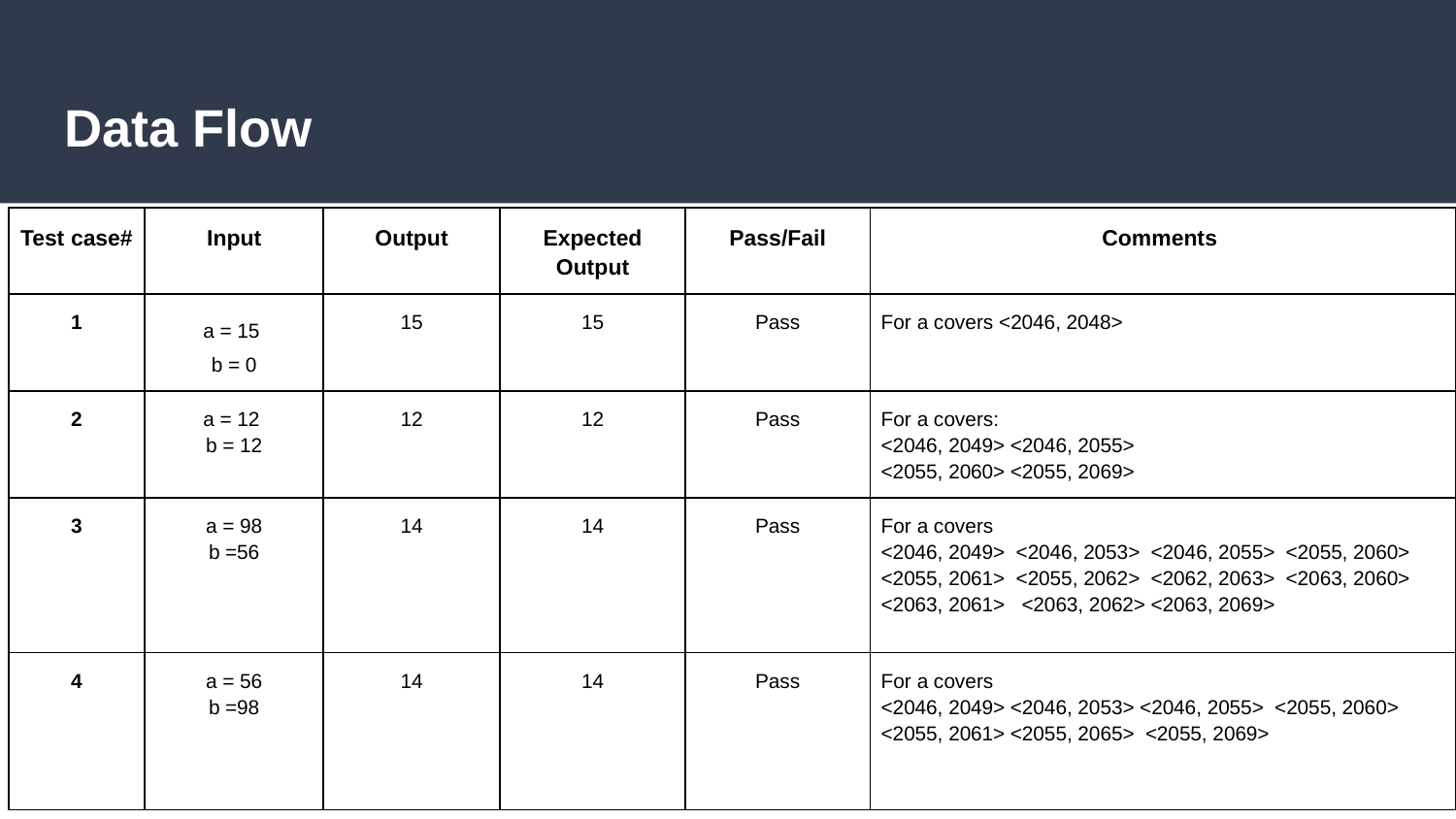

# Data Flow
| Test case# | Input | Output | Expected Output | Pass/Fail | Comments |
| --- | --- | --- | --- | --- | --- |
| 1 | a = 15 b = 0 | 15 | 15 | Pass | For a covers <2046, 2048> |
| 2 | a = 12 b = 12 | 12 | 12 | Pass | For a covers: <2046, 2049> <2046, 2055> <2055, 2060> <2055, 2069> |
| 3 | a = 98 b =56 | 14 | 14 | Pass | For a covers <2046, 2049> <2046, 2053> <2046, 2055> <2055, 2060> <2055, 2061> <2055, 2062> <2062, 2063> <2063, 2060> <2063, 2061> <2063, 2062> <2063, 2069> |
| 4 | a = 56 b =98 | 14 | 14 | Pass | For a covers <2046, 2049> <2046, 2053> <2046, 2055> <2055, 2060> <2055, 2061> <2055, 2065> <2055, 2069> |